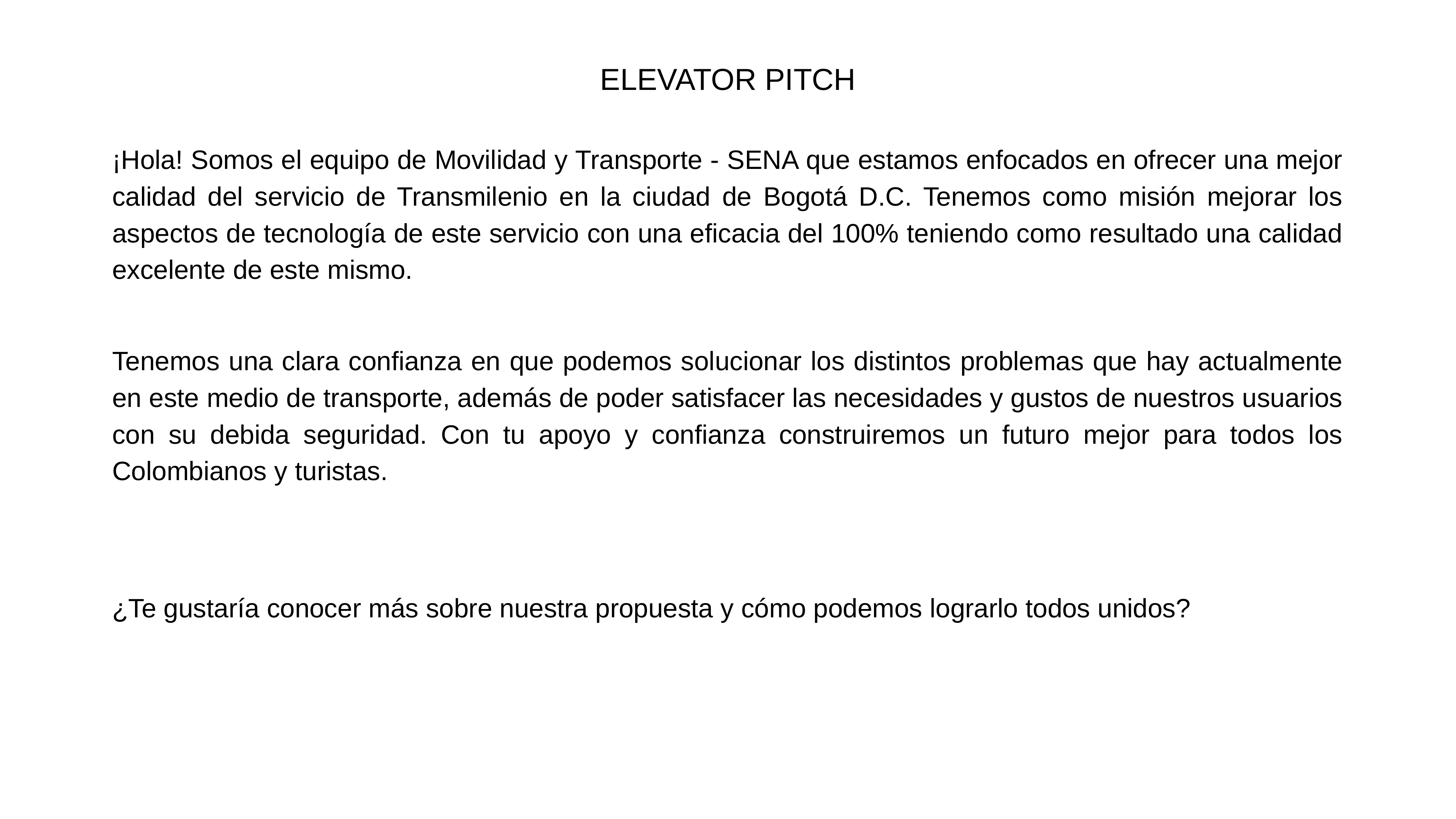

ELEVATOR PITCH
¡Hola! Somos el equipo de Movilidad y Transporte - SENA que estamos enfocados en ofrecer una mejor calidad del servicio de Transmilenio en la ciudad de Bogotá D.C. Tenemos como misión mejorar los aspectos de tecnología de este servicio con una eficacia del 100% teniendo como resultado una calidad excelente de este mismo.

Tenemos una clara confianza en que podemos solucionar los distintos problemas que hay actualmente en este medio de transporte, además de poder satisfacer las necesidades y gustos de nuestros usuarios con su debida seguridad. Con tu apoyo y confianza construiremos un futuro mejor para todos los Colombianos y turistas.

¿Te gustaría conocer más sobre nuestra propuesta y cómo podemos lograrlo todos unidos?